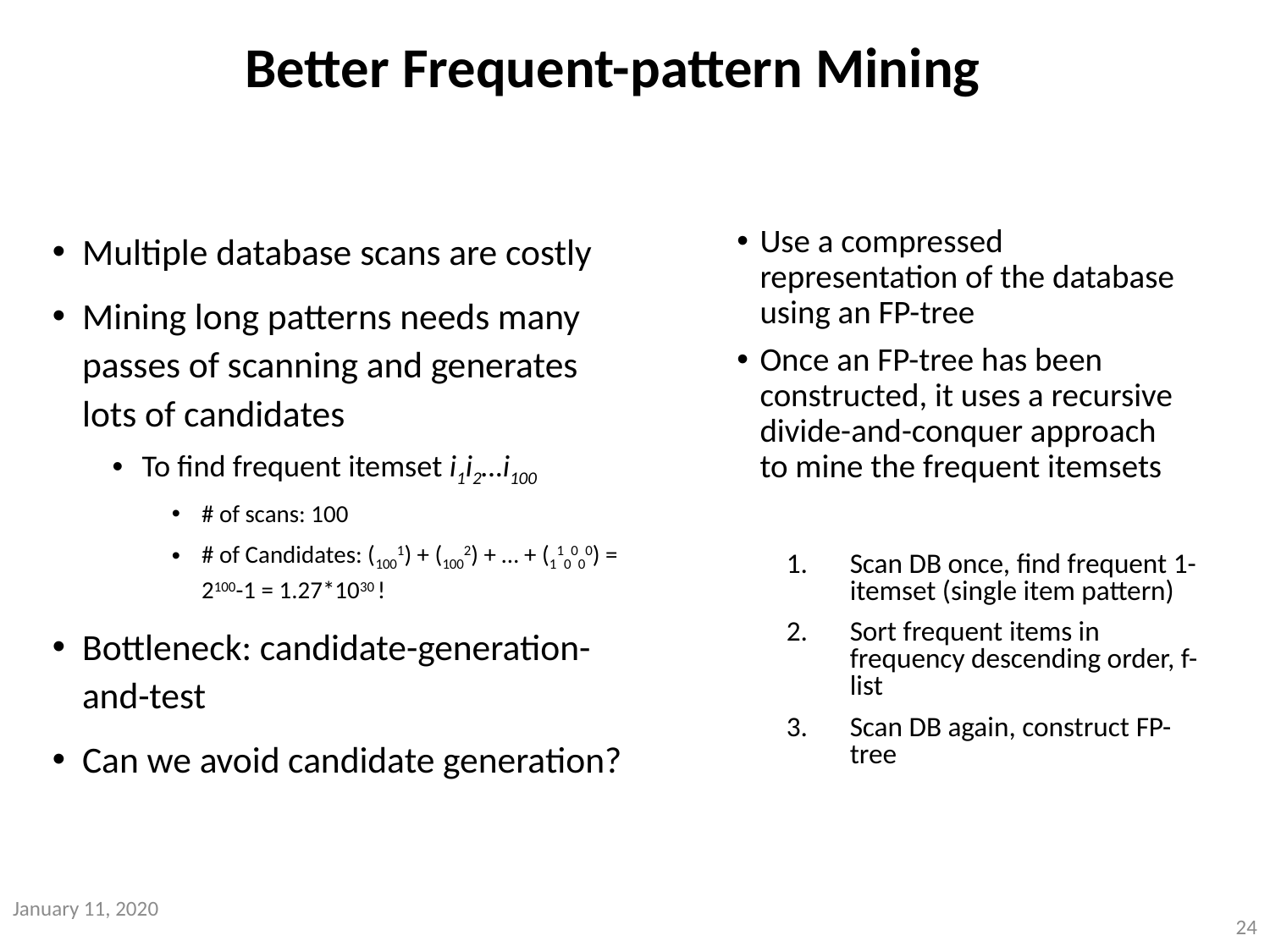

# Better Frequent-pattern Mining
Multiple database scans are costly
Mining long patterns needs many passes of scanning and generates lots of candidates
To find frequent itemset i1i2…i100
# of scans: 100
# of Candidates: (1001) + (1002) + … + (110000) = 2100-1 = 1.27*1030 !
Bottleneck: candidate-generation-and-test
Can we avoid candidate generation?
Use a compressed representation of the database using an FP-tree
Once an FP-tree has been constructed, it uses a recursive divide-and-conquer approach to mine the frequent itemsets
Scan DB once, find frequent 1-itemset (single item pattern)
Sort frequent items in frequency descending order, f-list
Scan DB again, construct FP-tree
January 11, 2020
24